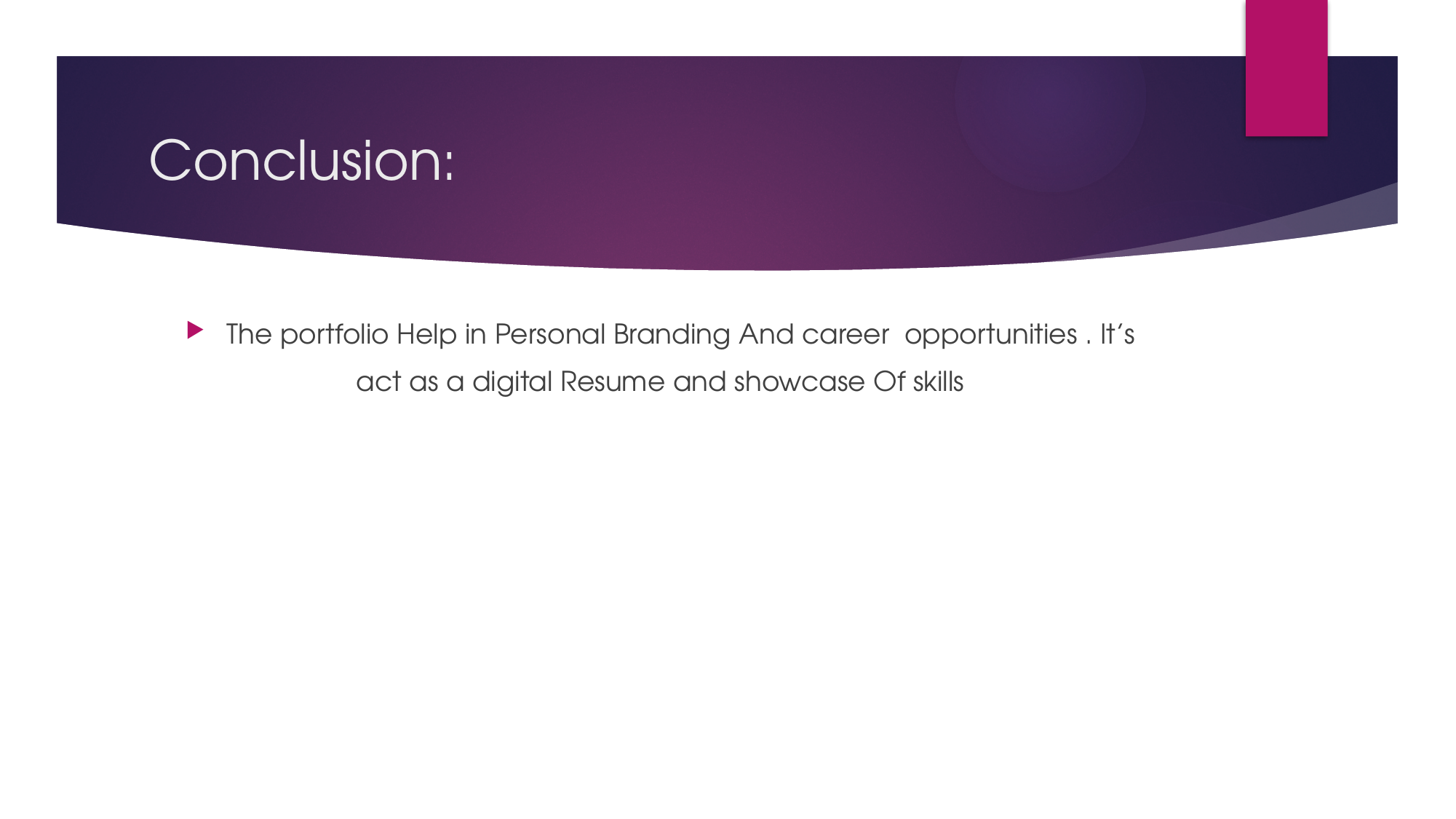

# Conclusion:
The portfolio Help in Personal Branding And career  opportunities . It’s
act as a digital Resume and showcase Of skills